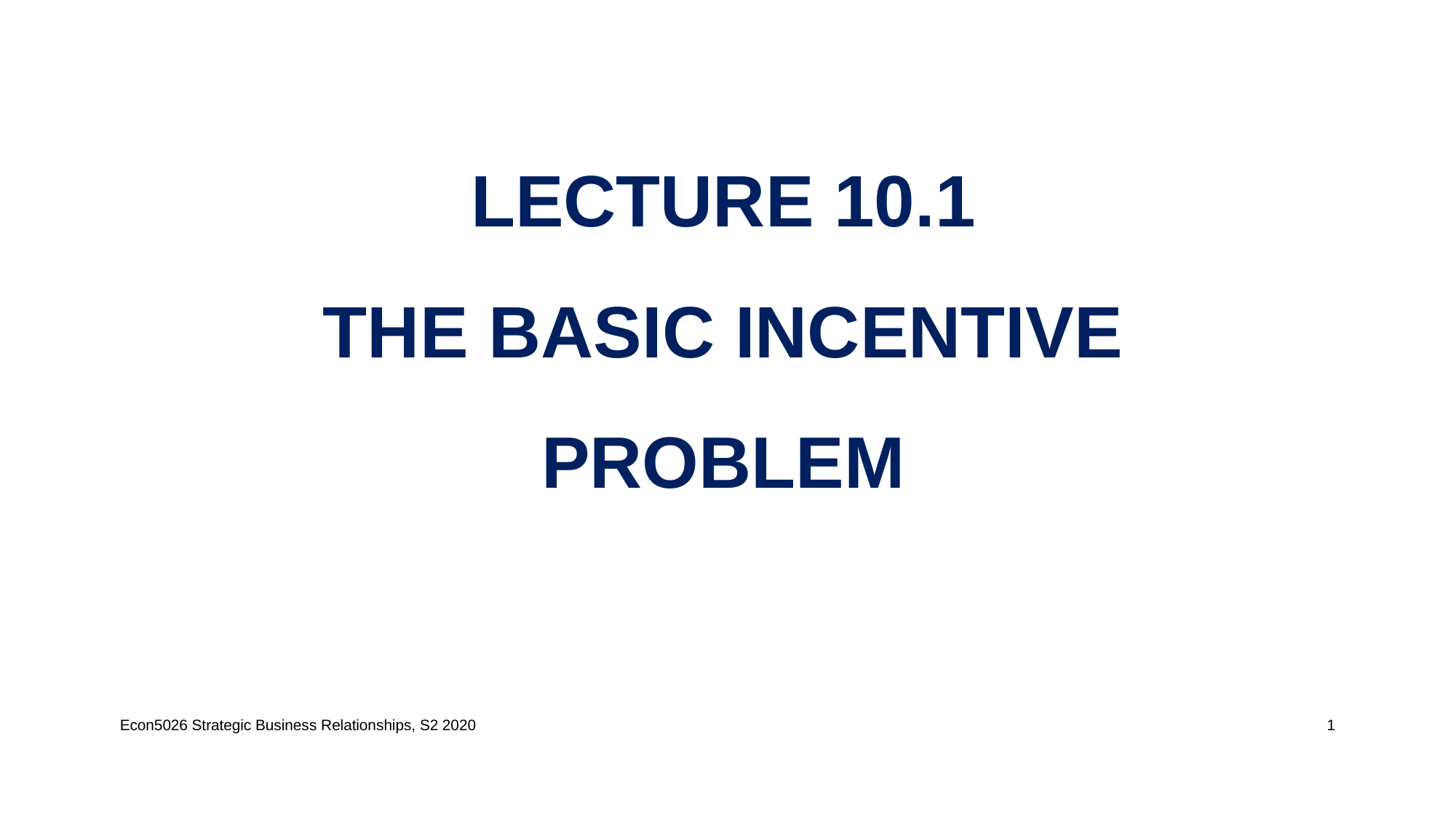

# Lecture 10.1 The basic incentive problem
Econ5026 Strategic Business Relationships, S2 2020
1